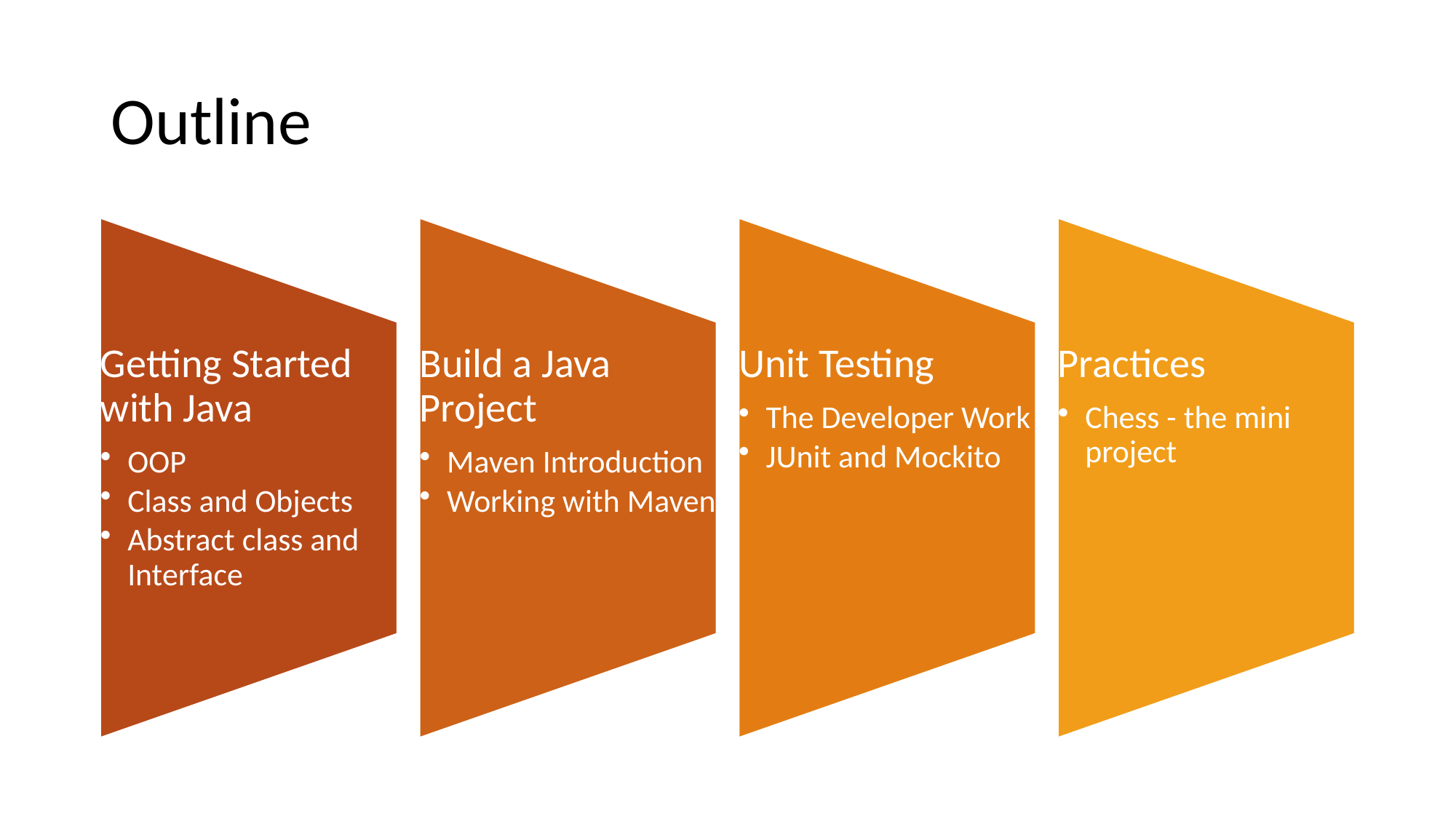

# Outline
Getting Started with Java
OOP
Class and Objects
Abstract class and Interface
Build a Java Project
Maven Introduction
Working with Maven
Unit Testing
The Developer Work
JUnit and Mockito
Practices
Chess - the mini project